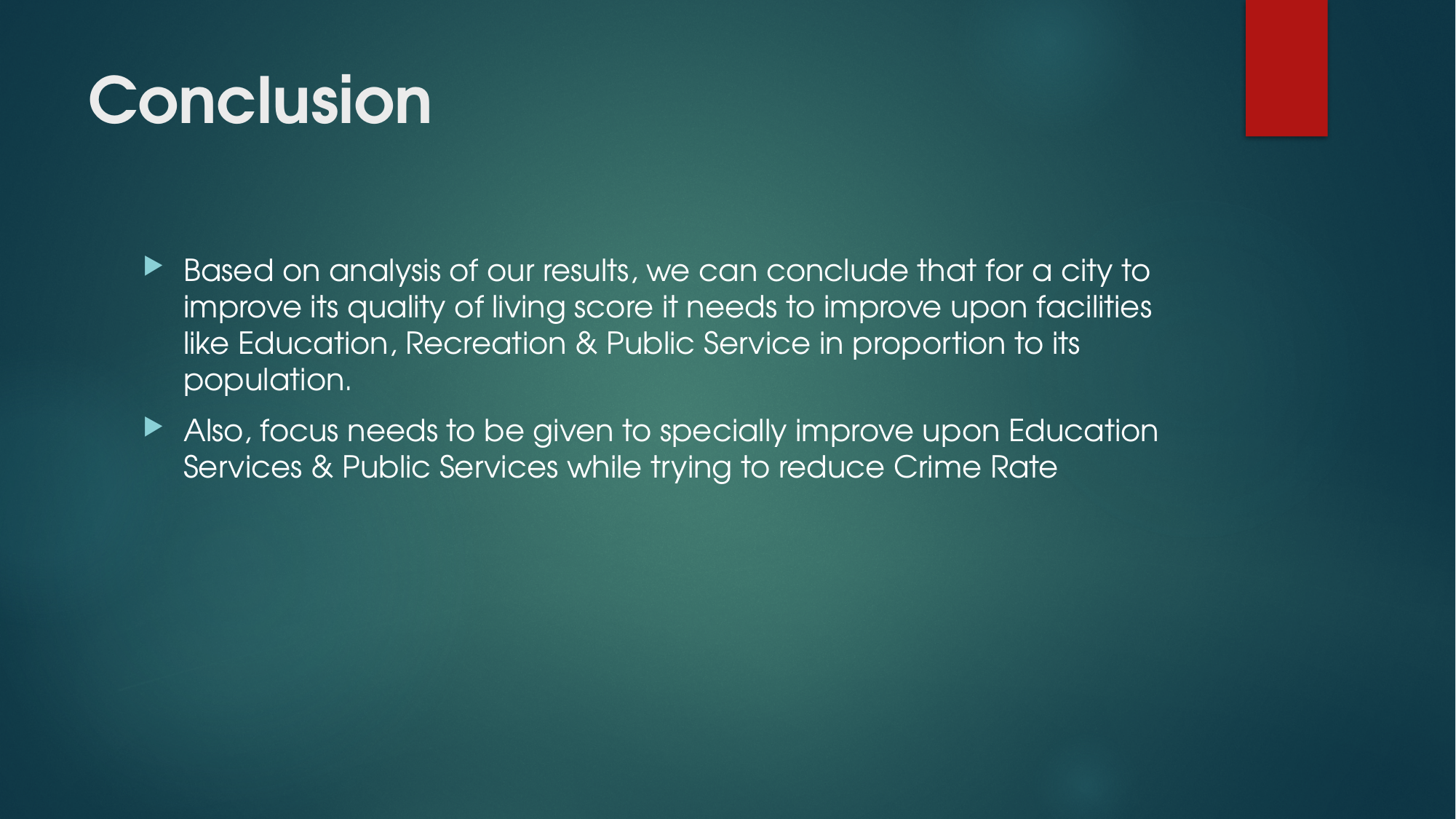

# Conclusion
Based on analysis of our results, we can conclude that for a city to improve its quality of living score it needs to improve upon facilities like Education, Recreation & Public Service in proportion to its population.
Also, focus needs to be given to specially improve upon Education Services & Public Services while trying to reduce Crime Rate